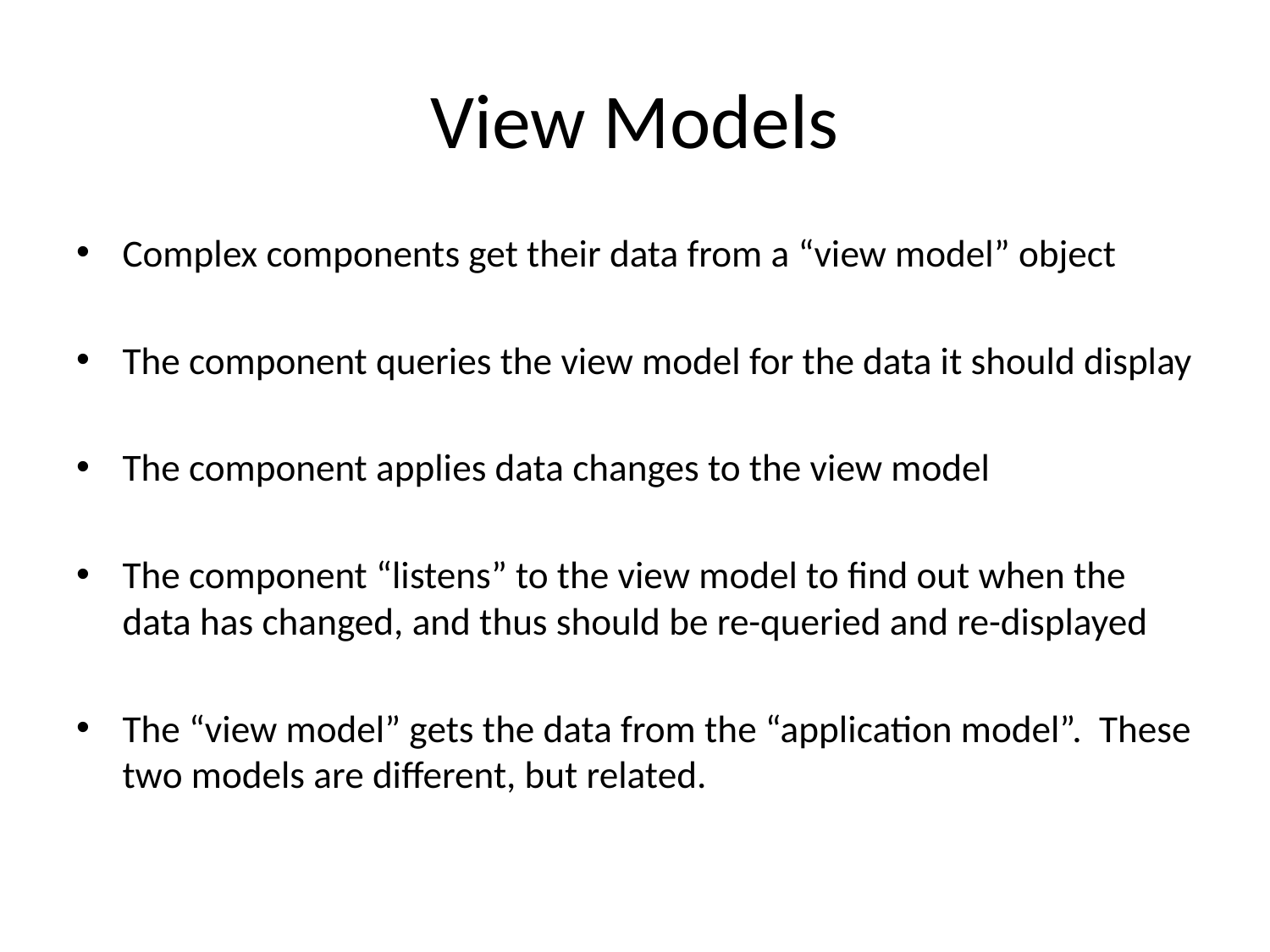

# View Models
Complex components get their data from a “view model” object

The component queries the view model for the data it should display

The component applies data changes to the view model

The component “listens” to the view model to find out when the data has changed, and thus should be re-queried and re-displayed

The “view model” gets the data from the “application model”.  These two models are different, but related.